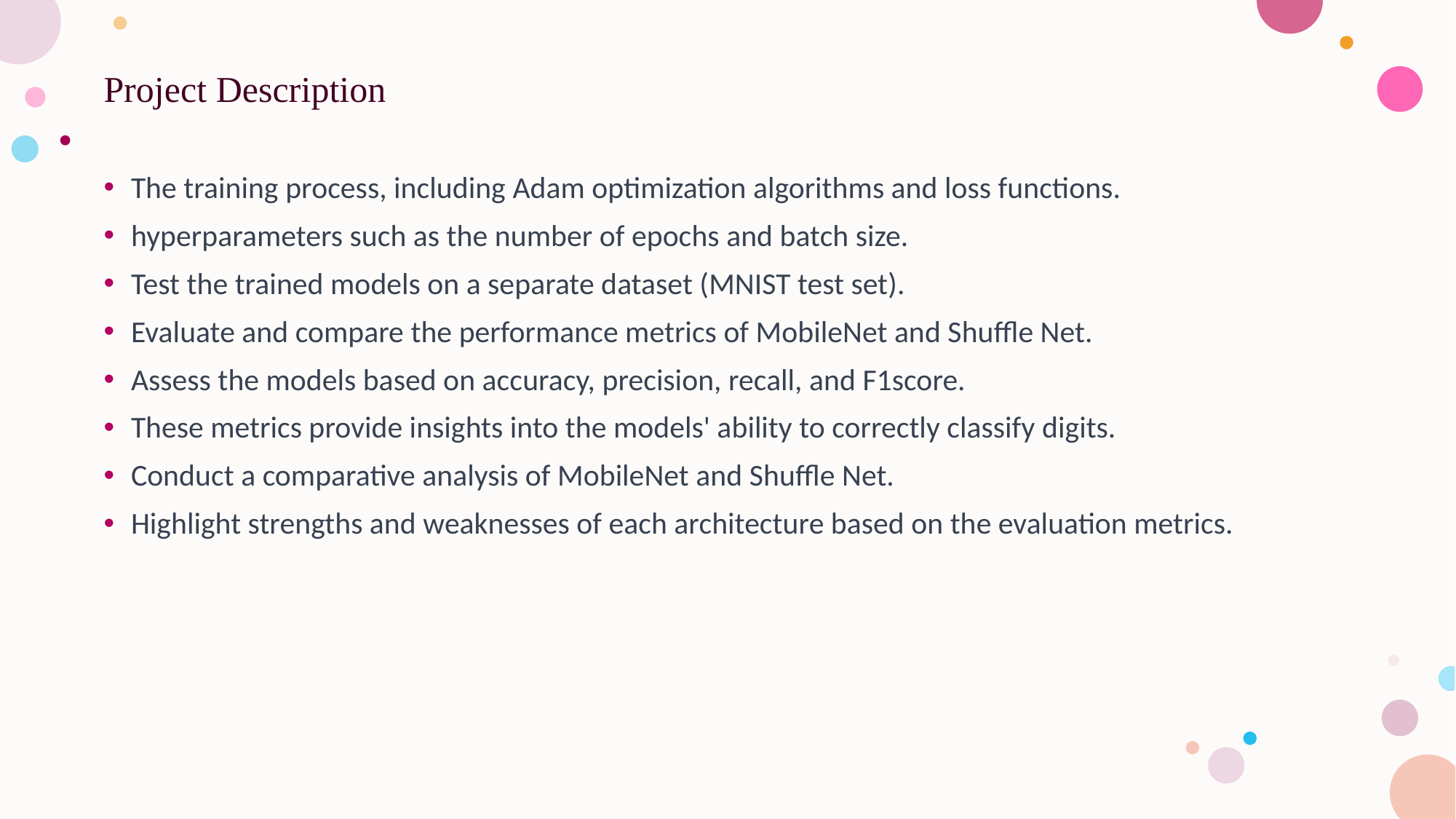

# Project Description
The training process, including Adam optimization algorithms and loss functions.
hyperparameters such as the number of epochs and batch size.
Test the trained models on a separate dataset (MNIST test set).
Evaluate and compare the performance metrics of MobileNet and Shuffle Net.
Assess the models based on accuracy, precision, recall, and F1score.
These metrics provide insights into the models' ability to correctly classify digits.
Conduct a comparative analysis of MobileNet and Shuffle Net.
Highlight strengths and weaknesses of each architecture based on the evaluation metrics.